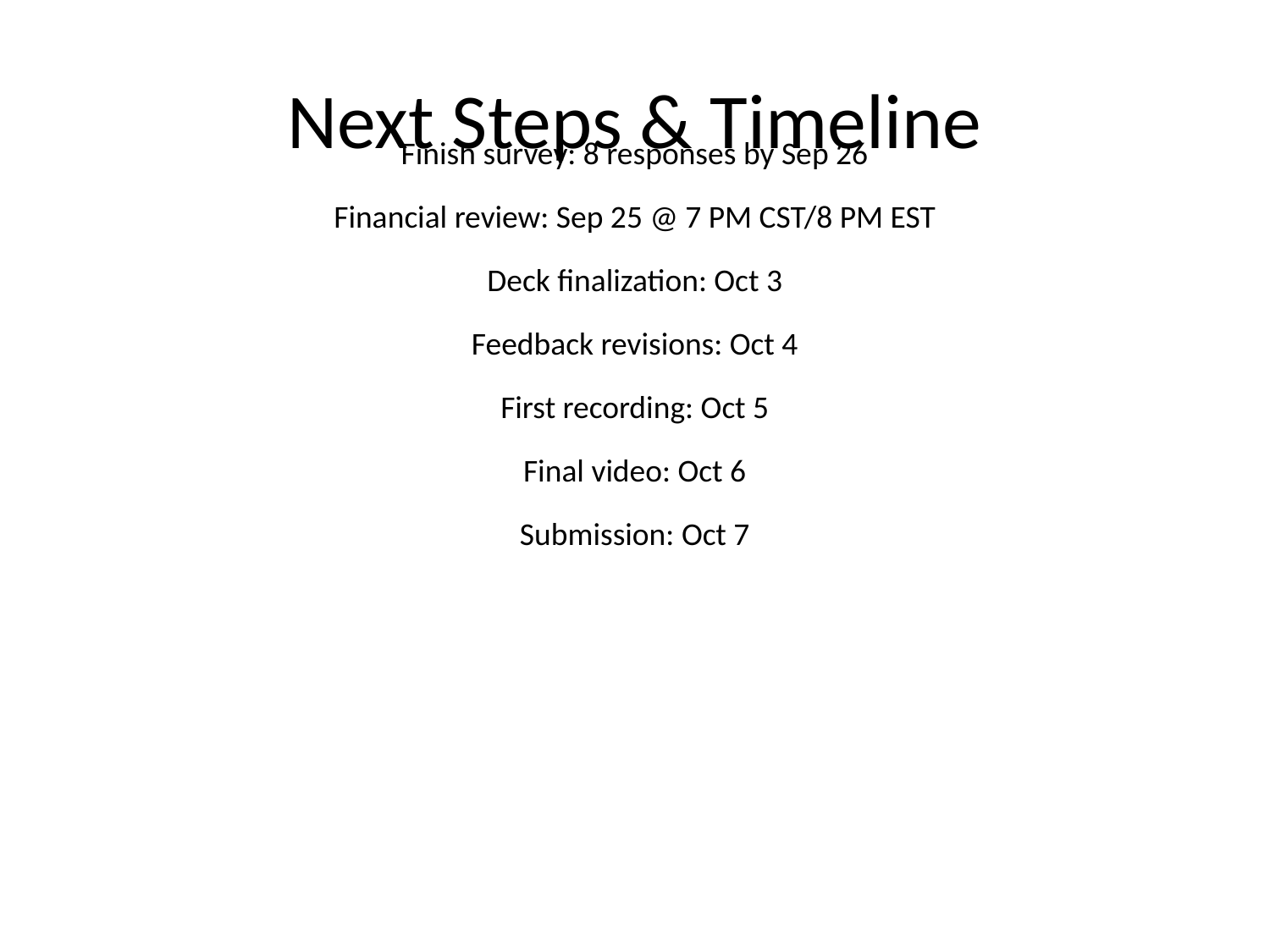

# Next Steps & Timeline
Finish survey: 8 responses by Sep 26
Financial review: Sep 25 @ 7 PM CST/8 PM EST

Deck finalization: Oct 3
Feedback revisions: Oct 4
First recording: Oct 5
Final video: Oct 6
Submission: Oct 7